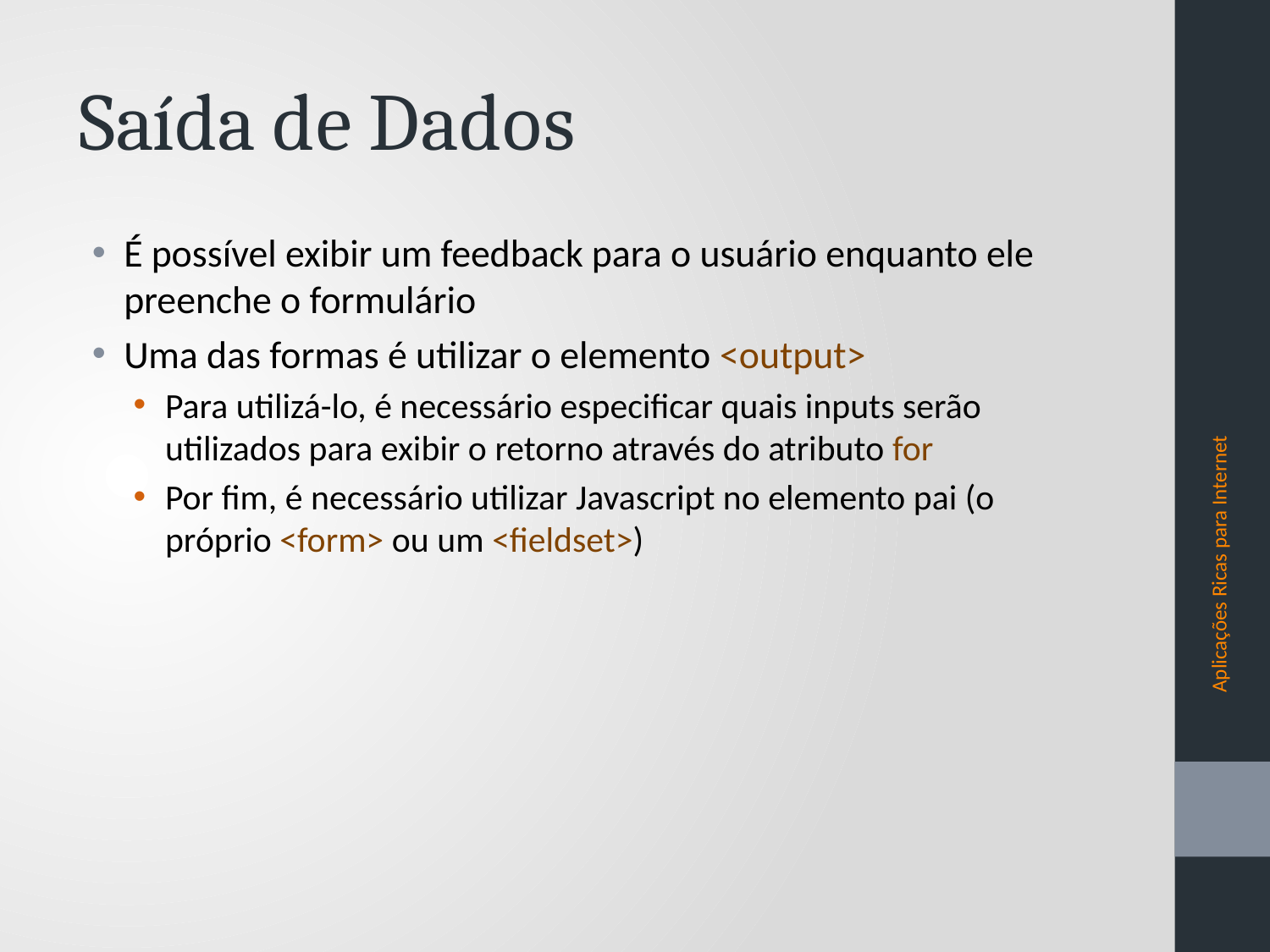

# Saída de Dados
É possível exibir um feedback para o usuário enquanto ele preenche o formulário
Uma das formas é utilizar o elemento <output>
Para utilizá-lo, é necessário especificar quais inputs serão utilizados para exibir o retorno através do atributo for
Por fim, é necessário utilizar Javascript no elemento pai (o próprio <form> ou um <fieldset>)
Aplicações Ricas para Internet